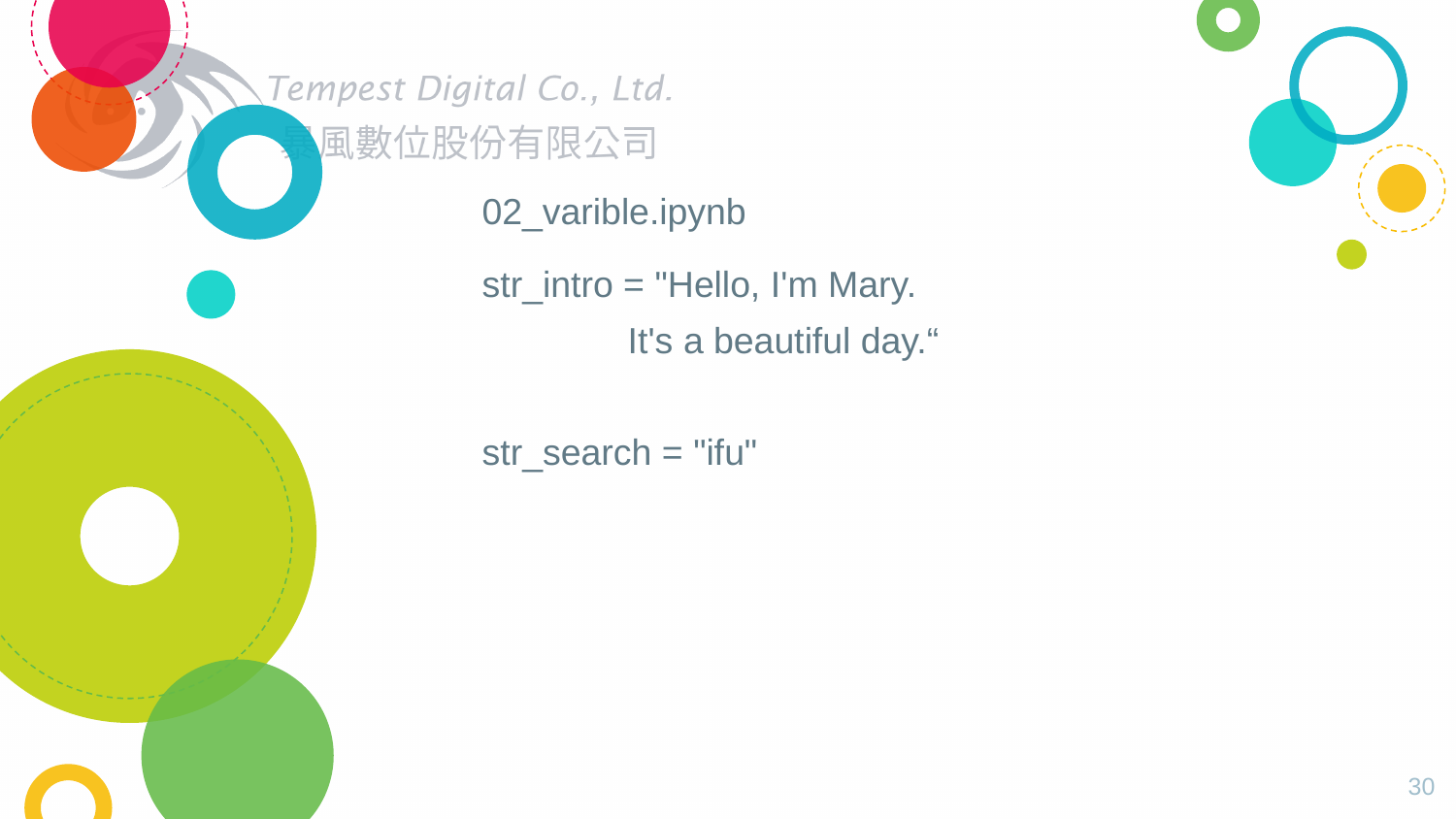

# 02_varible.ipynb
str_intro = "Hello, I'm Mary.
	It's a beautiful day.“

str_search = "ifu"

30